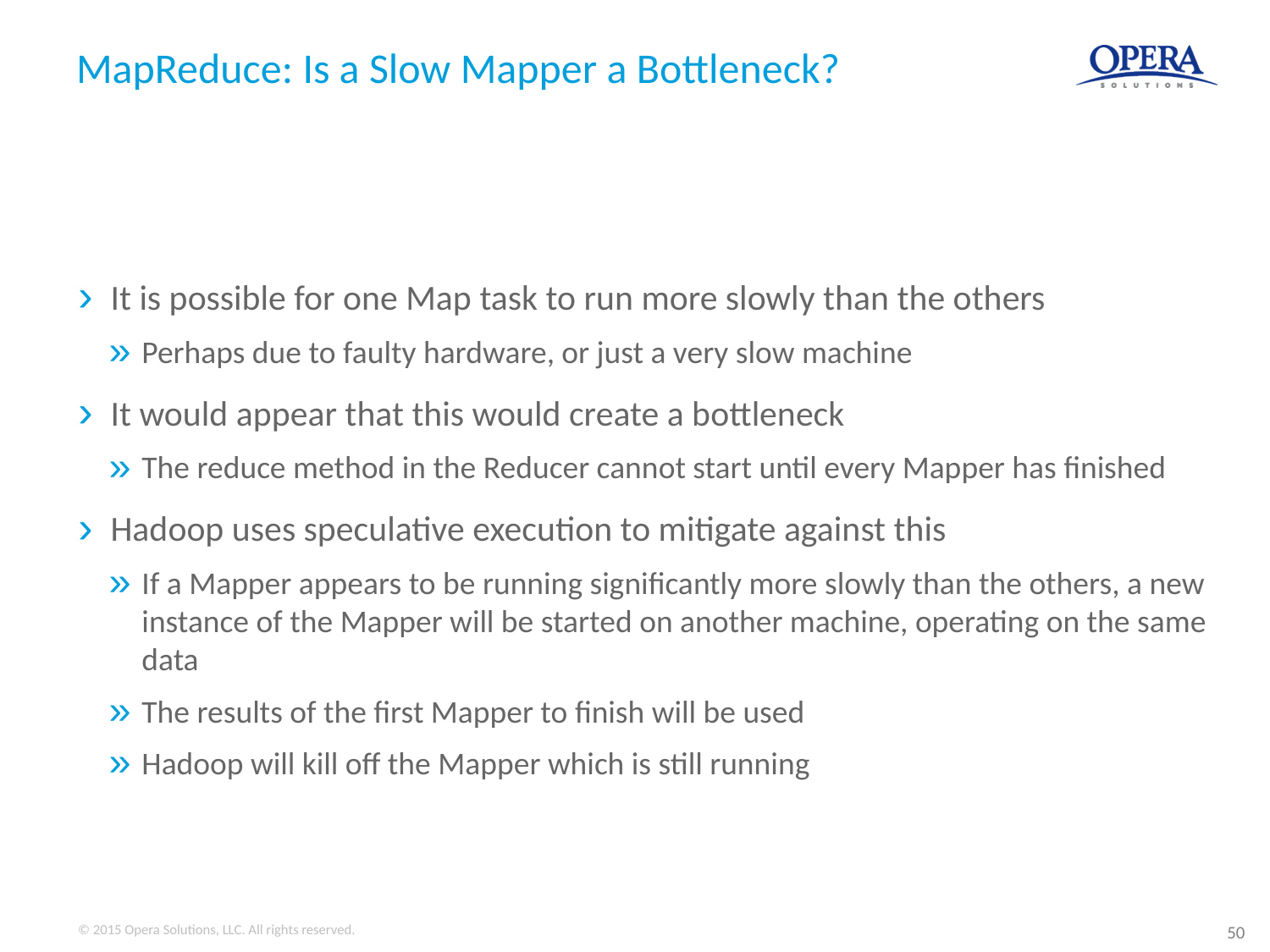

# MapReduce: Is a Slow Mapper a Bottleneck?
It is possible for one Map task to run more slowly than the others
Perhaps due to faulty hardware, or just a very slow machine
It would appear that this would create a bottleneck
The reduce method in the Reducer cannot start until every Mapper has finished
Hadoop uses speculative execution to mitigate against this
If a Mapper appears to be running significantly more slowly than the others, a new instance of the Mapper will be started on another machine, operating on the same data
The results of the first Mapper to finish will be used
Hadoop will kill off the Mapper which is still running